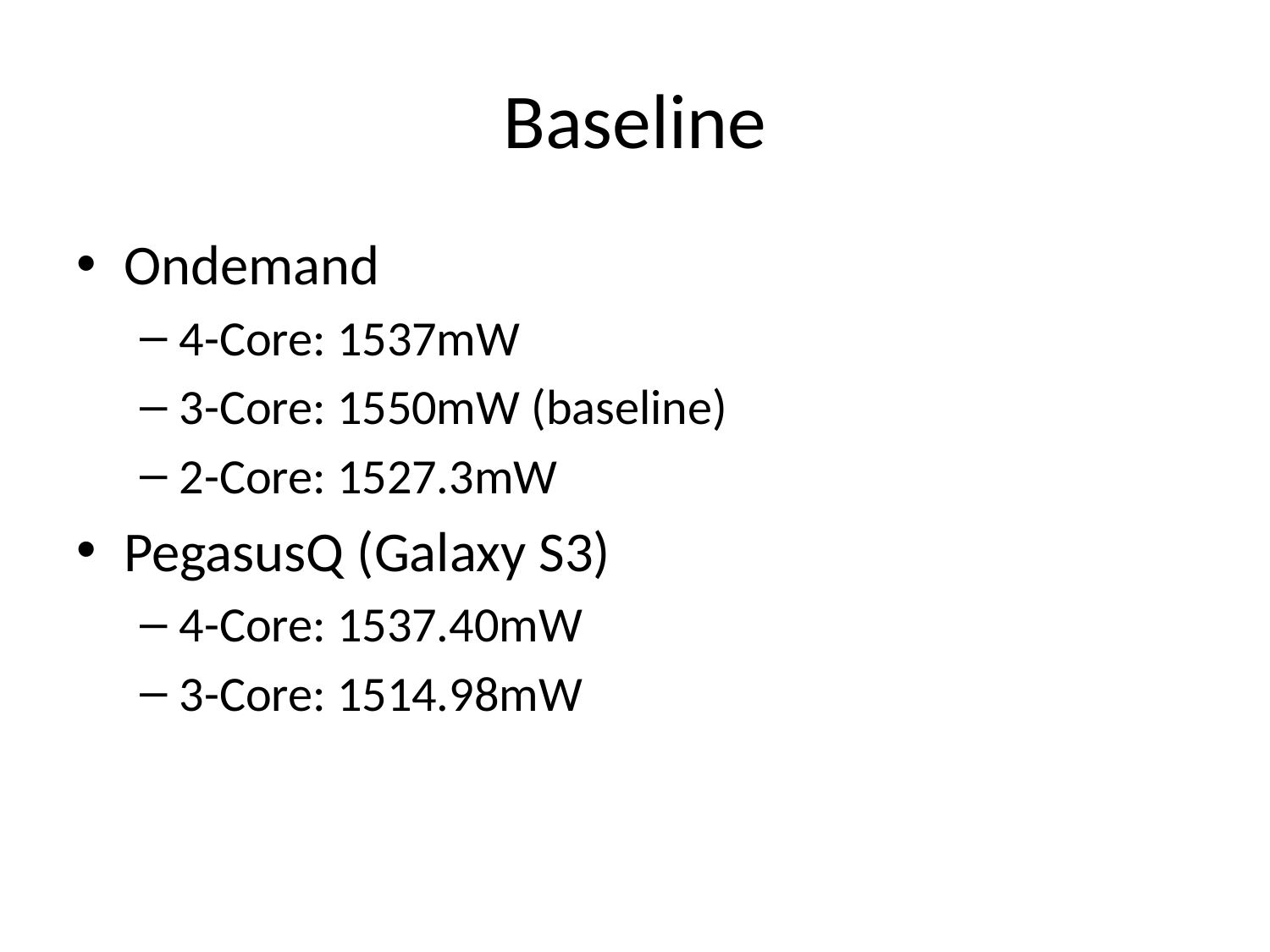

# Baseline
Ondemand
4-Core: 1537mW
3-Core: 1550mW (baseline)
2-Core: 1527.3mW
PegasusQ (Galaxy S3)
4-Core: 1537.40mW
3-Core: 1514.98mW